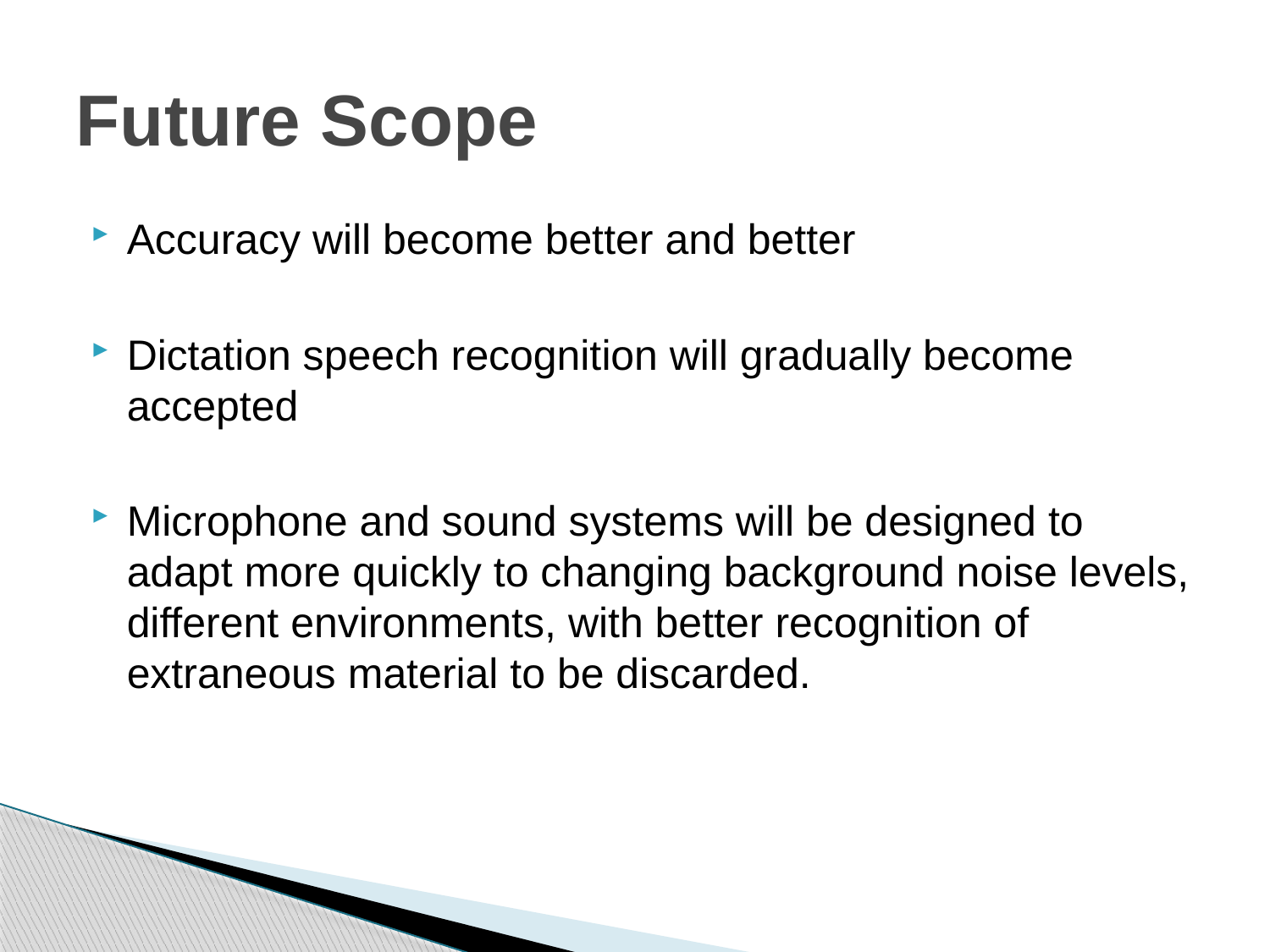

# Future Scope
Accuracy will become better and better

Dictation speech recognition will gradually become accepted

Microphone and sound systems will be designed to adapt more quickly to changing background noise levels, different environments, with better recognition of extraneous material to be discarded.